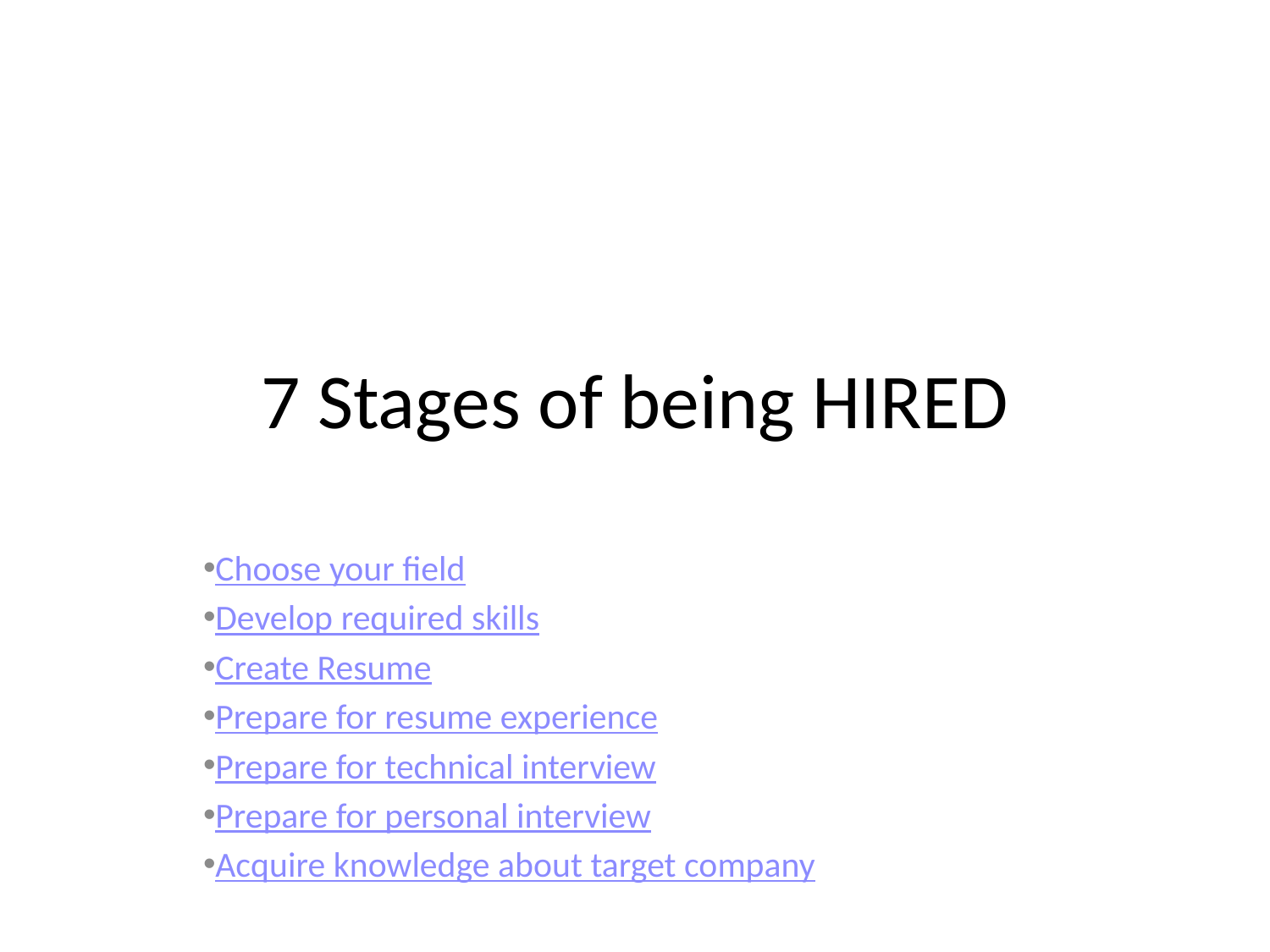

# 7 Stages of being HIRED
Choose your field
Develop required skills
Create Resume
Prepare for resume experience
Prepare for technical interview
Prepare for personal interview
Acquire knowledge about target company